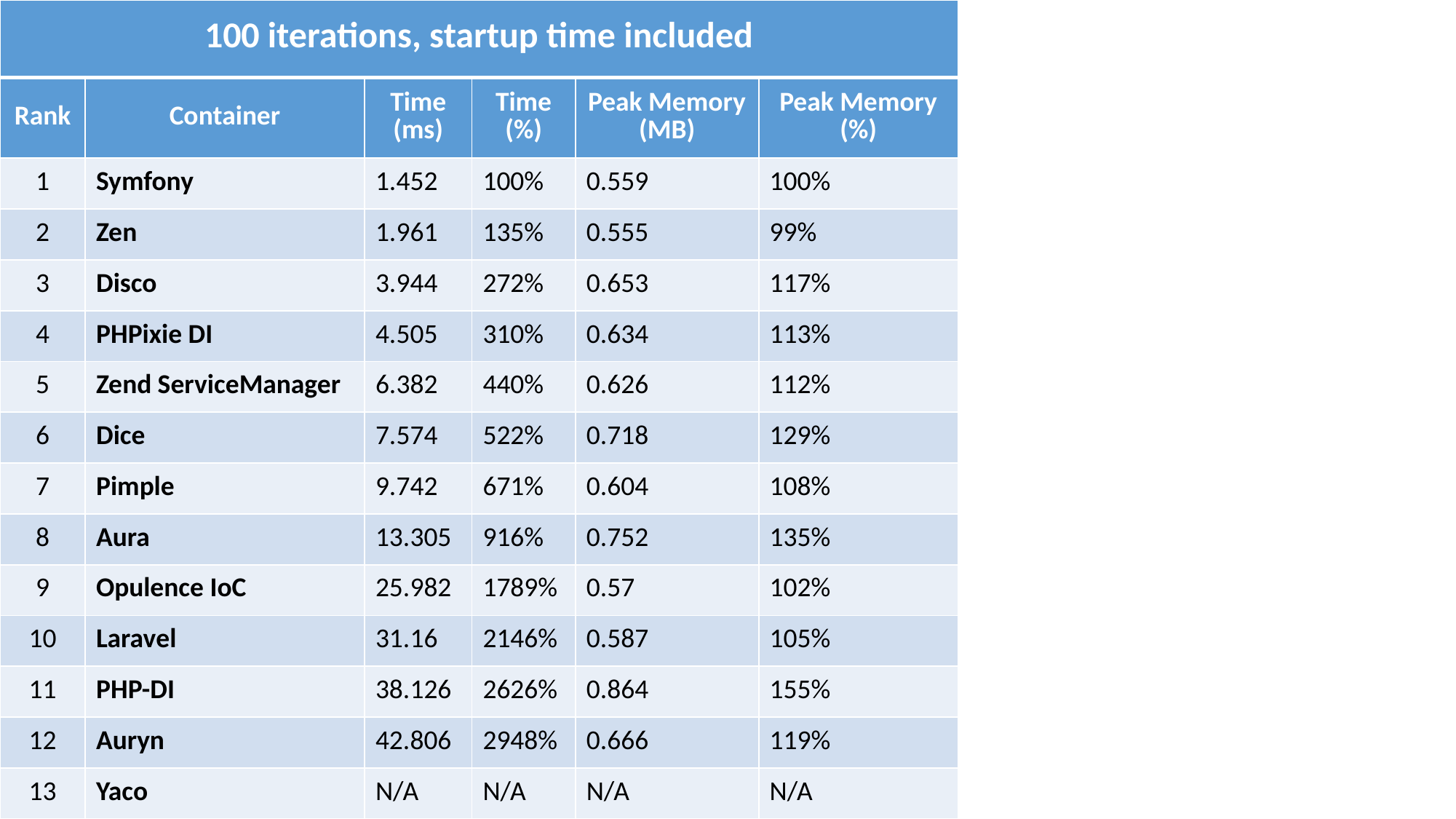

| 100 iterations, startup time included |  |  |  |  |  |
| --- | --- | --- | --- | --- | --- |
| Rank | Container | Time (ms) | Time (%) | Peak Memory (MB) | Peak Memory (%) |
| 1 | Symfony | 1.452 | 100% | 0.559 | 100% |
| 2 | Zen | 1.961 | 135% | 0.555 | 99% |
| 3 | Disco | 3.944 | 272% | 0.653 | 117% |
| 4 | PHPixie DI | 4.505 | 310% | 0.634 | 113% |
| 5 | Zend ServiceManager | 6.382 | 440% | 0.626 | 112% |
| 6 | Dice | 7.574 | 522% | 0.718 | 129% |
| 7 | Pimple | 9.742 | 671% | 0.604 | 108% |
| 8 | Aura | 13.305 | 916% | 0.752 | 135% |
| 9 | Opulence IoC | 25.982 | 1789% | 0.57 | 102% |
| 10 | Laravel | 31.16 | 2146% | 0.587 | 105% |
| 11 | PHP-DI | 38.126 | 2626% | 0.864 | 155% |
| 12 | Auryn | 42.806 | 2948% | 0.666 | 119% |
| 13 | Yaco | N/A | N/A | N/A | N/A |